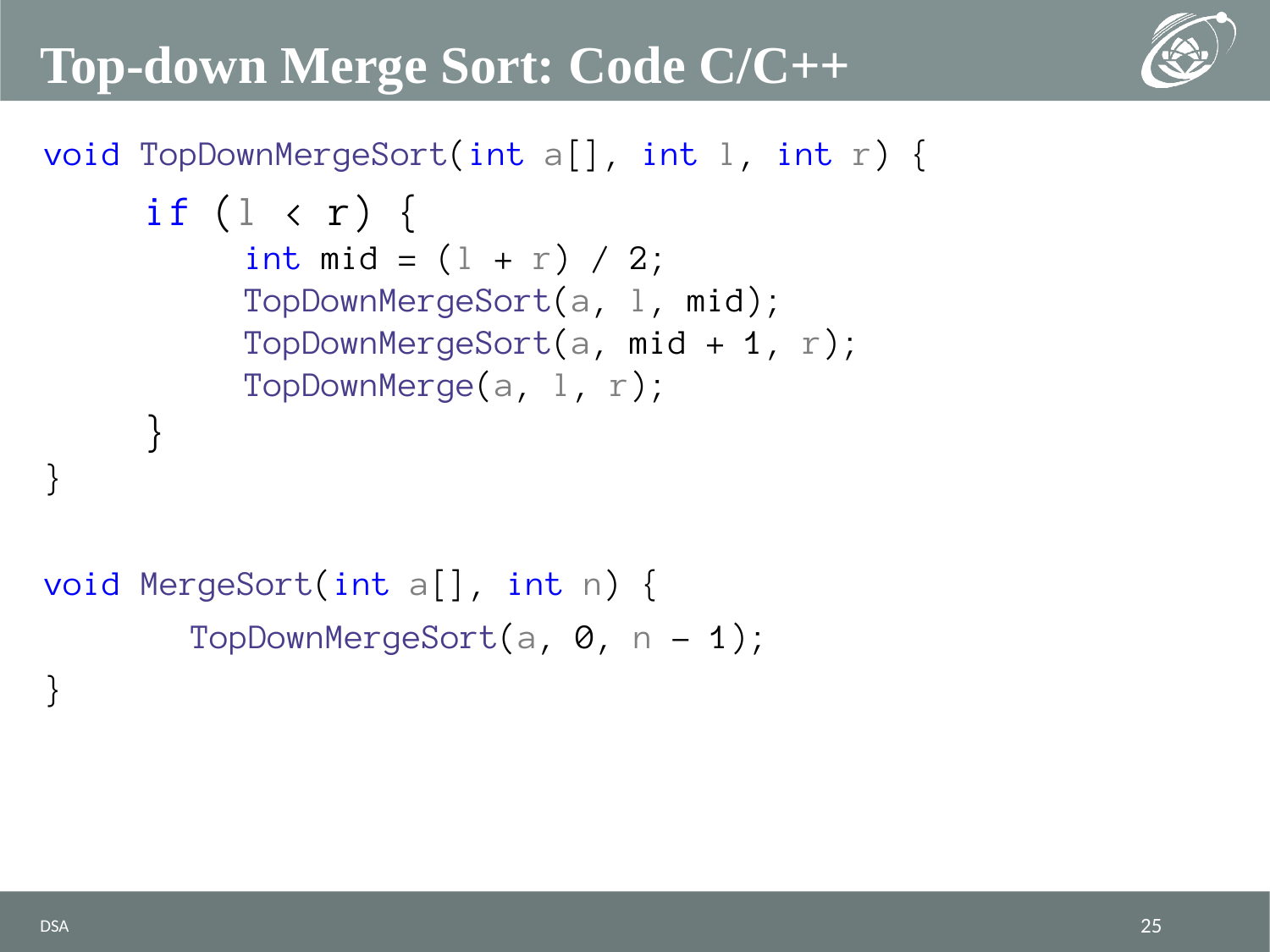

# Top-down Merge Sort: Code C/C++
void TopDownMergeSort(int a[], int l, int r) {
if (l < r) {
int mid = (l + r) / 2;
TopDownMergeSort(a, l, mid);
TopDownMergeSort(a, mid + 1, r);
TopDownMerge(a, l, r);
}
}

void MergeSort(int a[], int n) {
	 TopDownMergeSort(a, 0, n - 1);
}

DSA
25